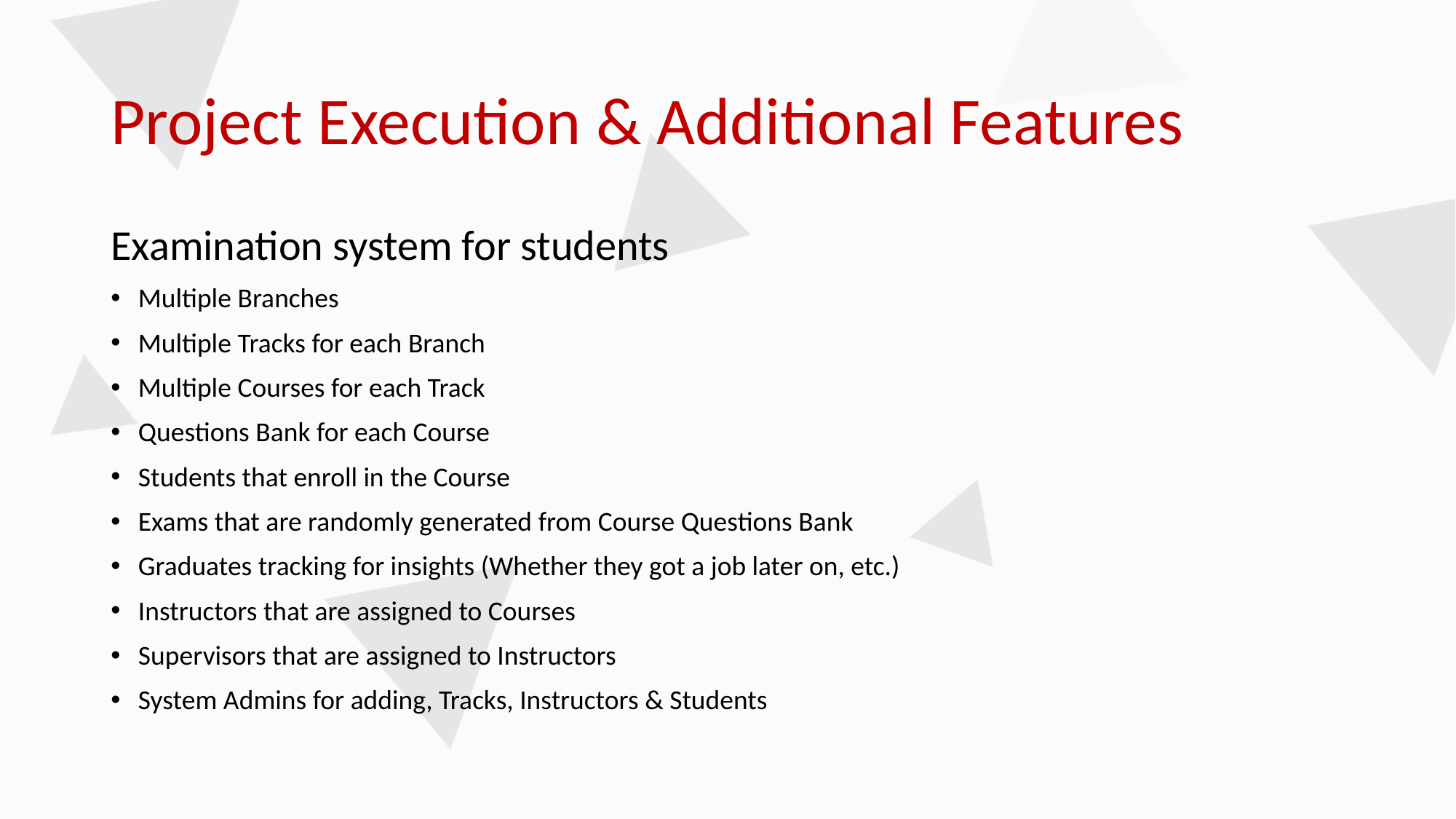

# Project Execution & Additional Features
Examination system for students
Multiple Branches
Multiple Tracks for each Branch
Multiple Courses for each Track
Questions Bank for each Course
Students that enroll in the Course
Exams that are randomly generated from Course Questions Bank
Graduates tracking for insights (Whether they got a job later on, etc.)
Instructors that are assigned to Courses
Supervisors that are assigned to Instructors
System Admins for adding, Tracks, Instructors & Students